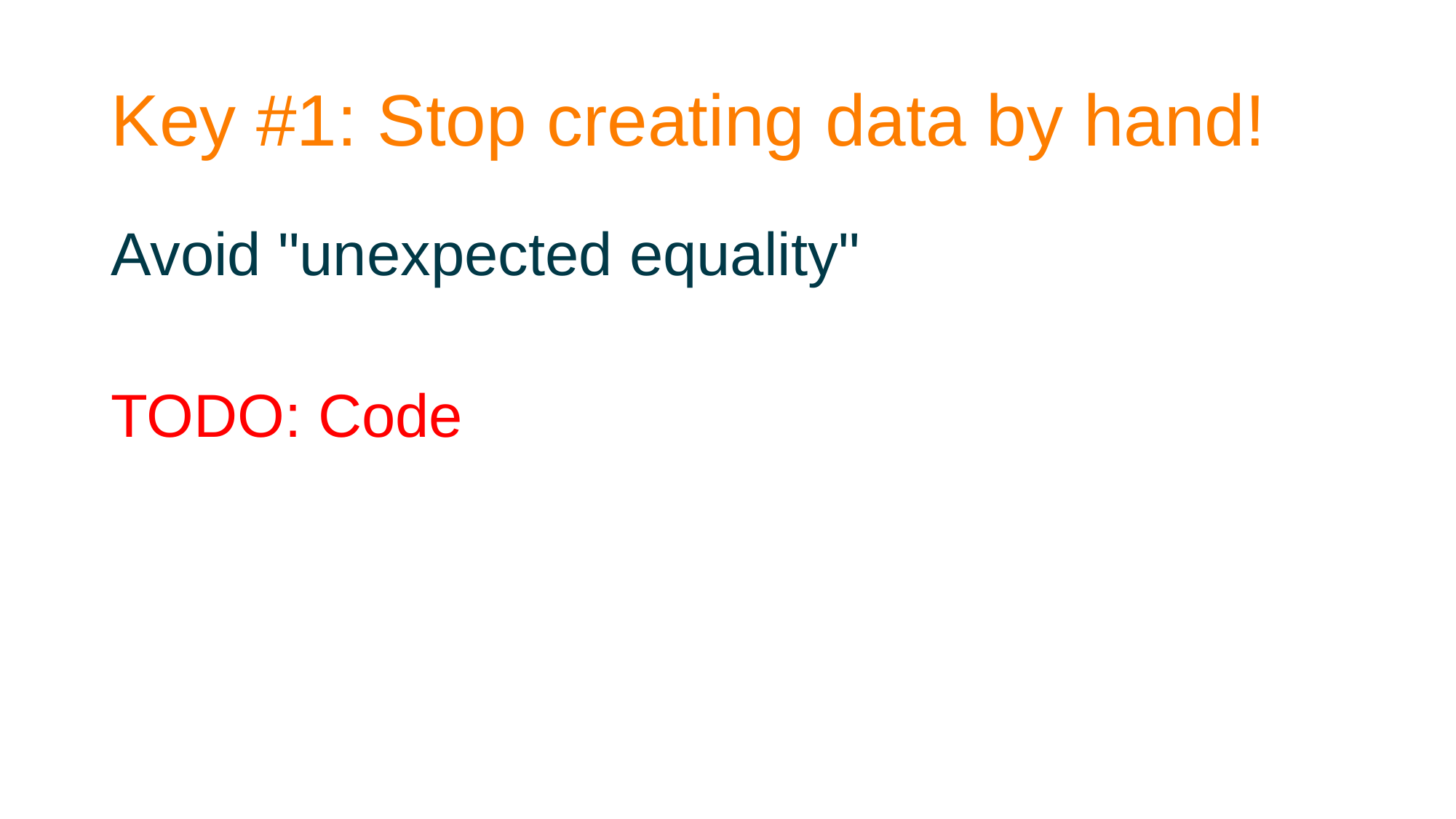

# Key #1: Stop creating data by hand!
Avoid "unexpected equality"

TODO: Code